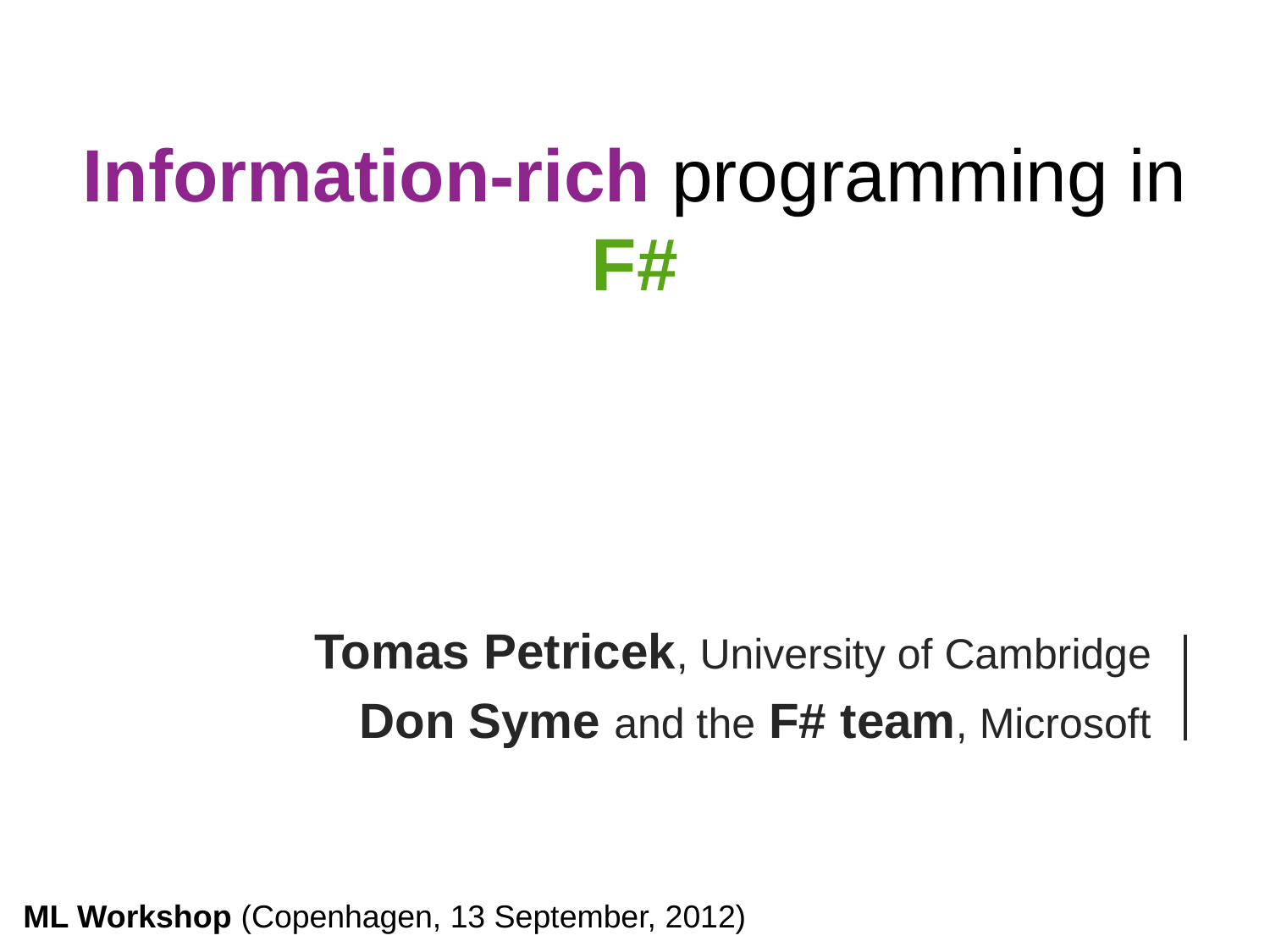

# Information-rich programming in F#
Tomas Petricek, University of Cambridge
Don Syme and the F# team, Microsoft
ML Workshop (Copenhagen, 13 September, 2012)